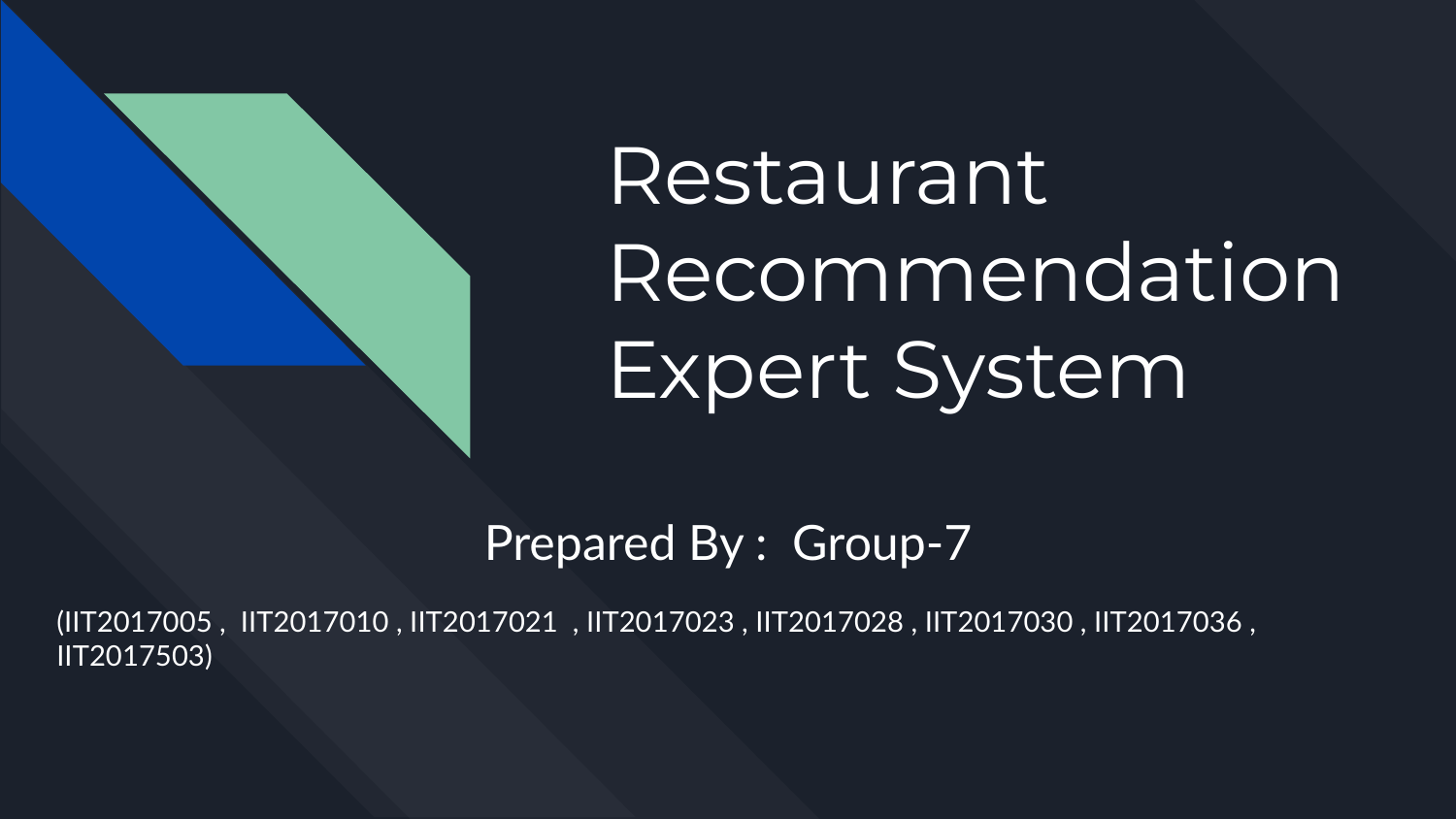

# Restaurant Recommendation Expert System
Prepared By :  Group-7

(IIT2017005 ,  IIT2017010 , IIT2017021  , IIT2017023 , IIT2017028 , IIT2017030 , IIT2017036 , IIT2017503)